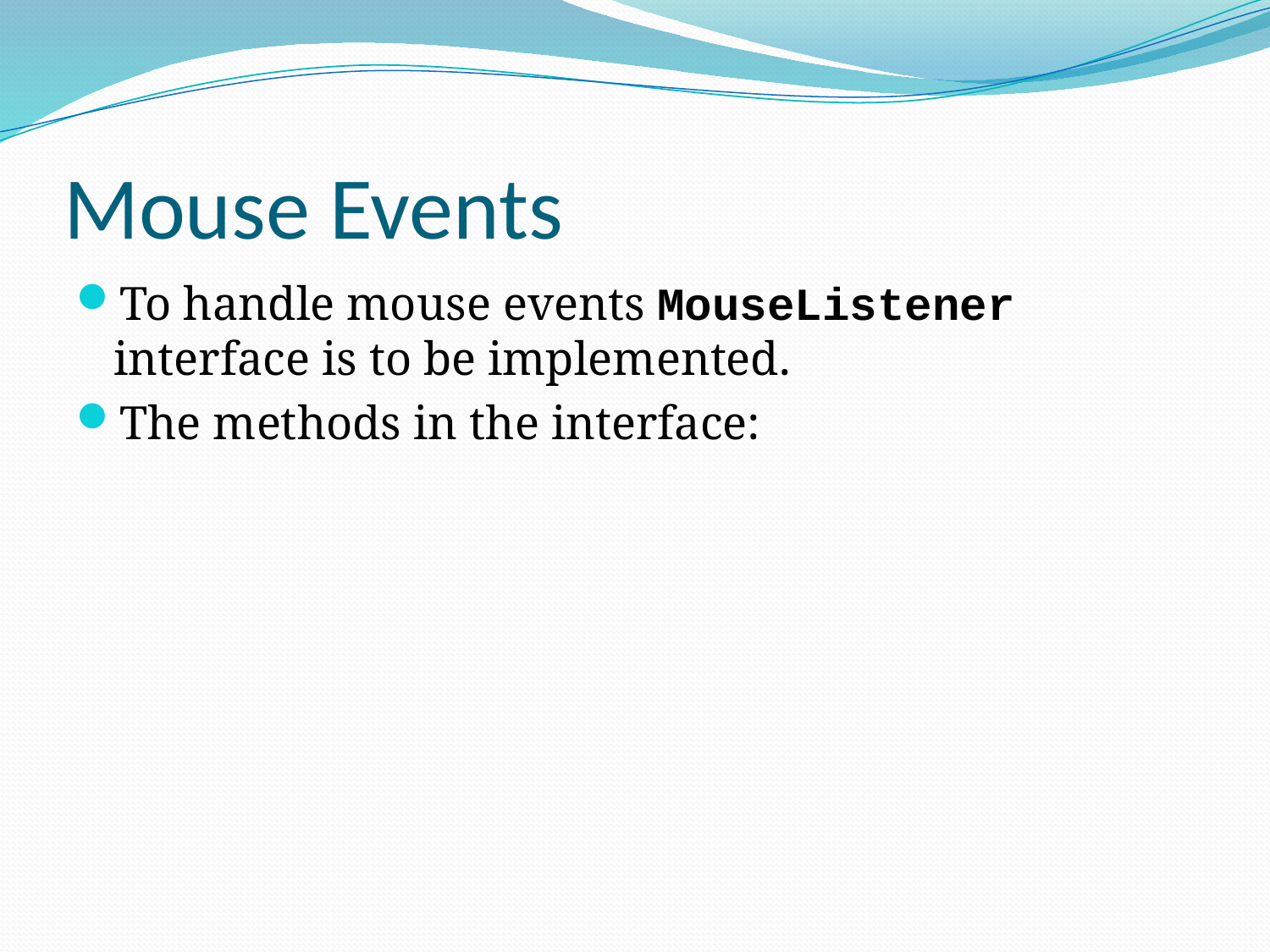

# Mouse Events
To handle mouse events MouseListener interface is to be implemented.
The methods in the interface: